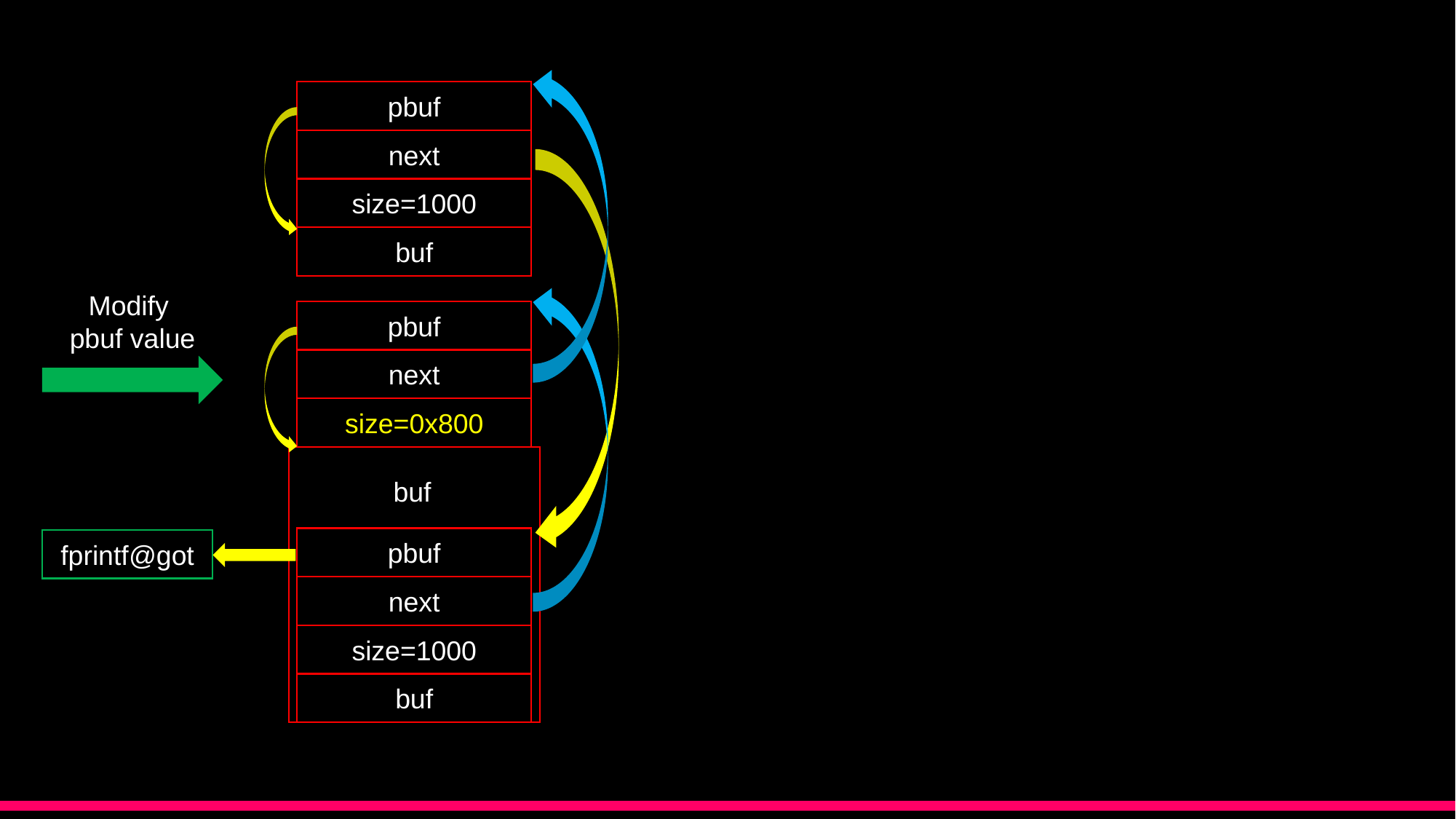

pbuf

next

size=1000
buf
Modify
pbuf value

pbuf

next

size=0x800

buf
pbuf
fprintf@got

next
size=1000
buf